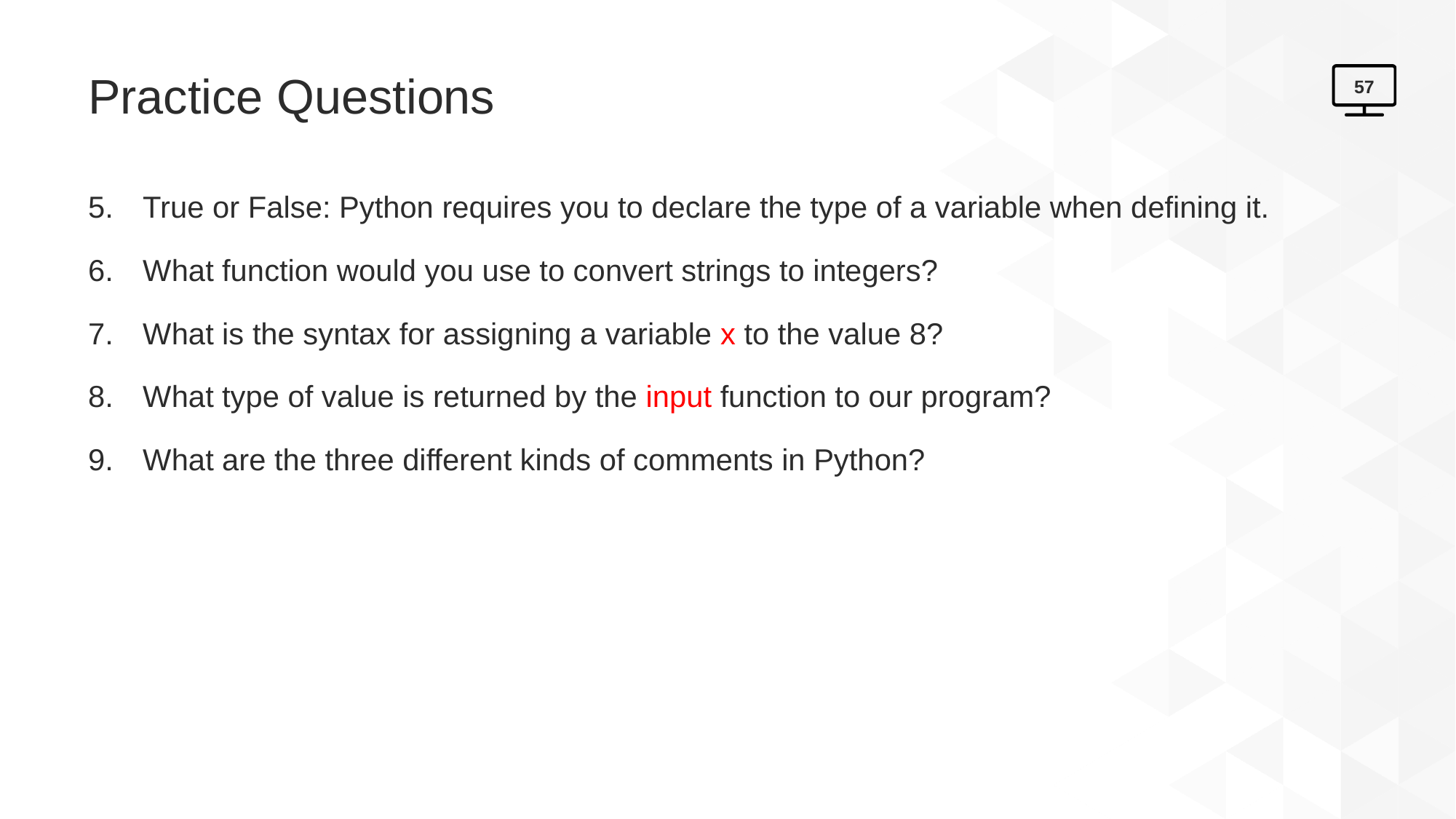

# Practice Questions
57
True or False: Python requires you to declare the type of a variable when defining it.
What function would you use to convert strings to integers?
What is the syntax for assigning a variable x to the value 8?
What type of value is returned by the input function to our program?
What are the three different kinds of comments in Python?